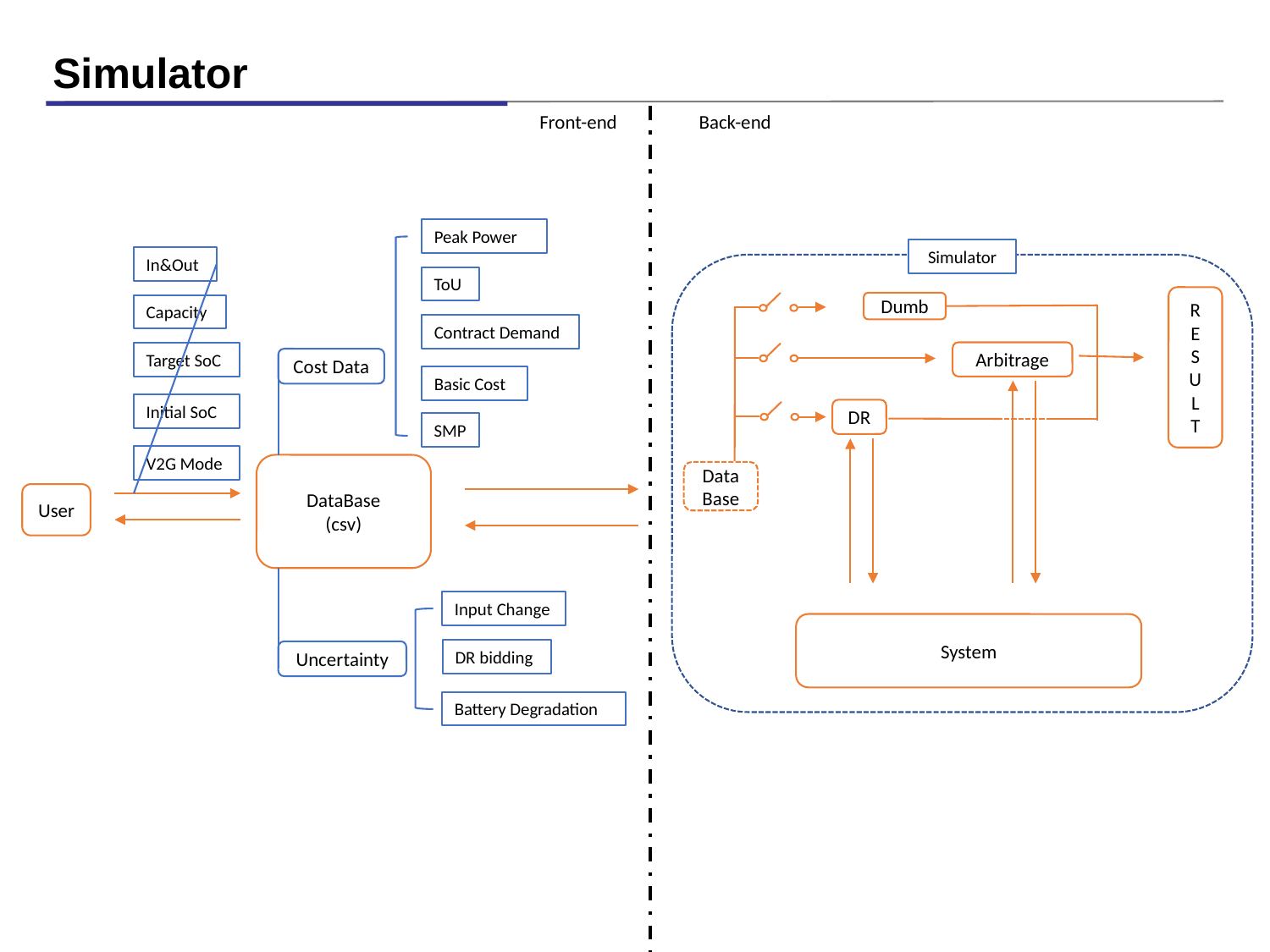

# Simulator
Back-end
Front-end
Peak Power

ToU
Contract Demand
Basic Cost
SMP
Simulator

In&Out
Capacity
Target SoC
Initial SoC
V2G Mode
R
E
S
U
L
T

Dumb
Arbitrage

Cost Data
DR

DataBase
(csv)
Data Base
User
Input Change

DR bidding
Uncertainty
Battery Degradation
System